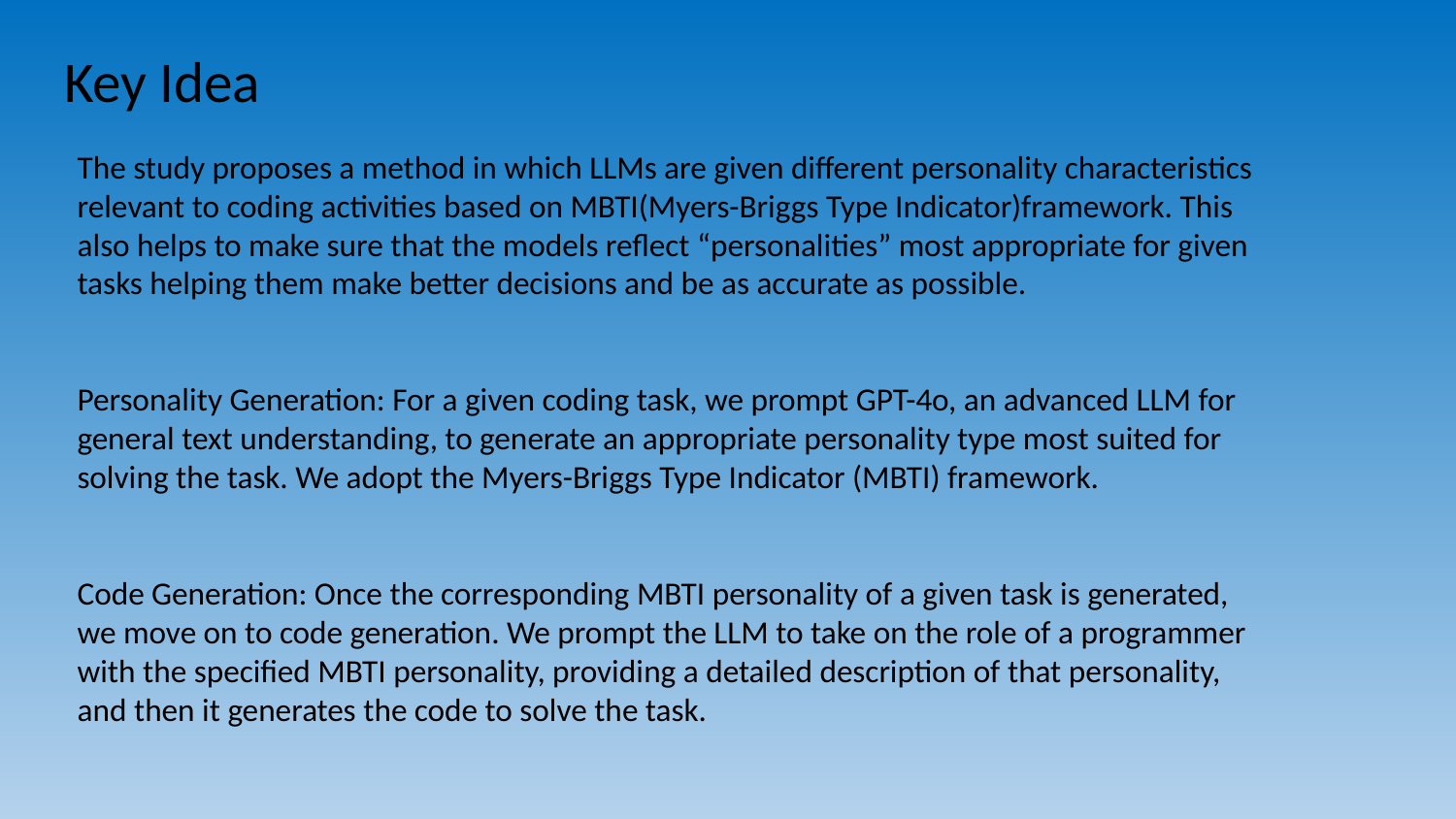

# Key Idea
The study proposes a method in which LLMs are given different personality characteristics relevant to coding activities based on MBTI(Myers-Briggs Type Indicator)framework. This also helps to make sure that the models reflect “personalities” most appropriate for given tasks helping them make better decisions and be as accurate as possible.

Personality Generation: For a given coding task, we prompt GPT-4o, an advanced LLM for general text understanding, to generate an appropriate personality type most suited for solving the task. We adopt the Myers-Briggs Type Indicator (MBTI) framework.

Code Generation: Once the corresponding MBTI personality of a given task is generated, we move on to code generation. We prompt the LLM to take on the role of a programmer with the specified MBTI personality, providing a detailed description of that personality, and then it generates the code to solve the task.